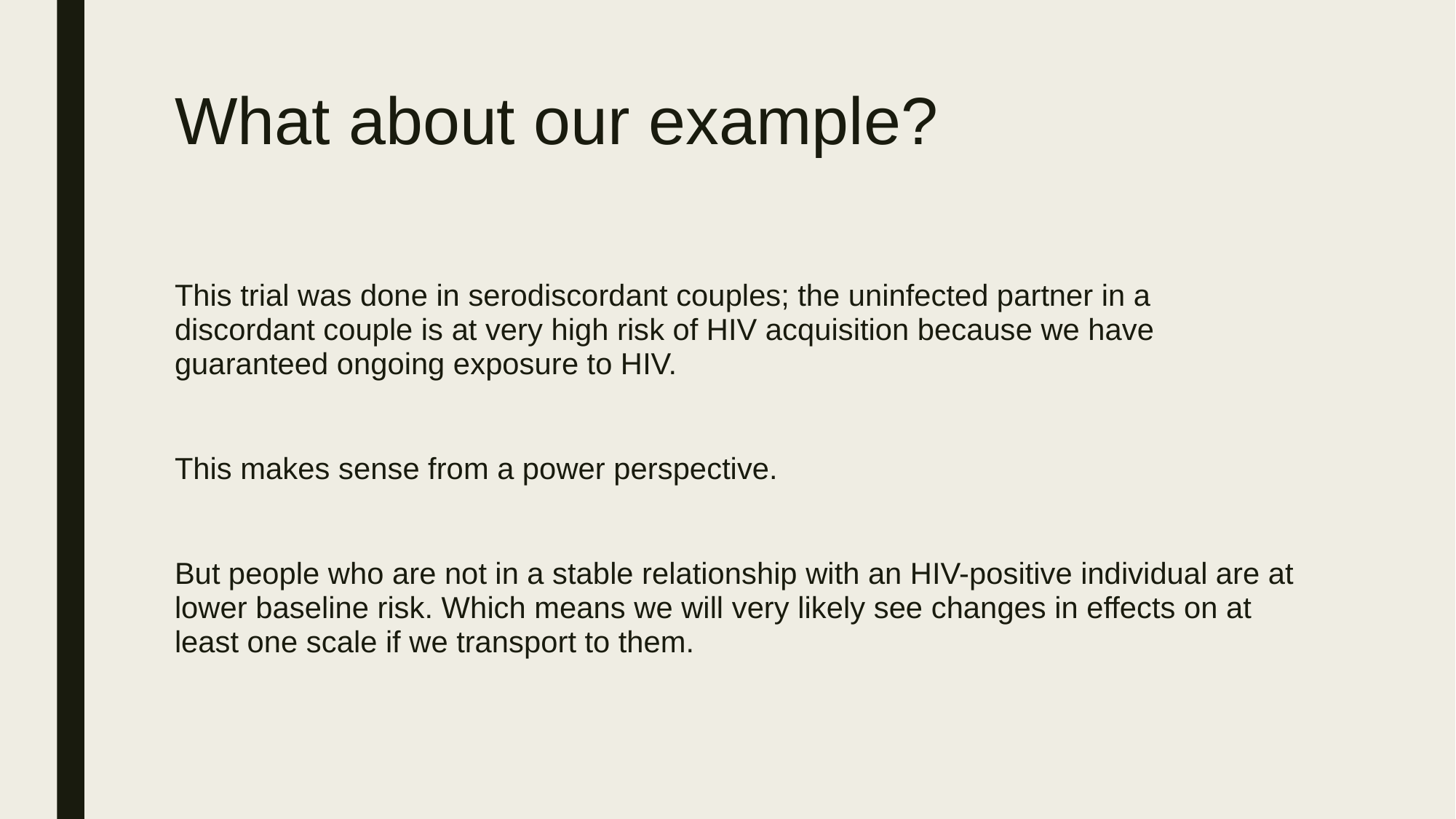

# What about our example?
This trial was done in serodiscordant couples; the uninfected partner in a discordant couple is at very high risk of HIV acquisition because we have guaranteed ongoing exposure to HIV.

This makes sense from a power perspective.

But people who are not in a stable relationship with an HIV-positive individual are at lower baseline risk. Which means we will very likely see changes in effects on at least one scale if we transport to them.